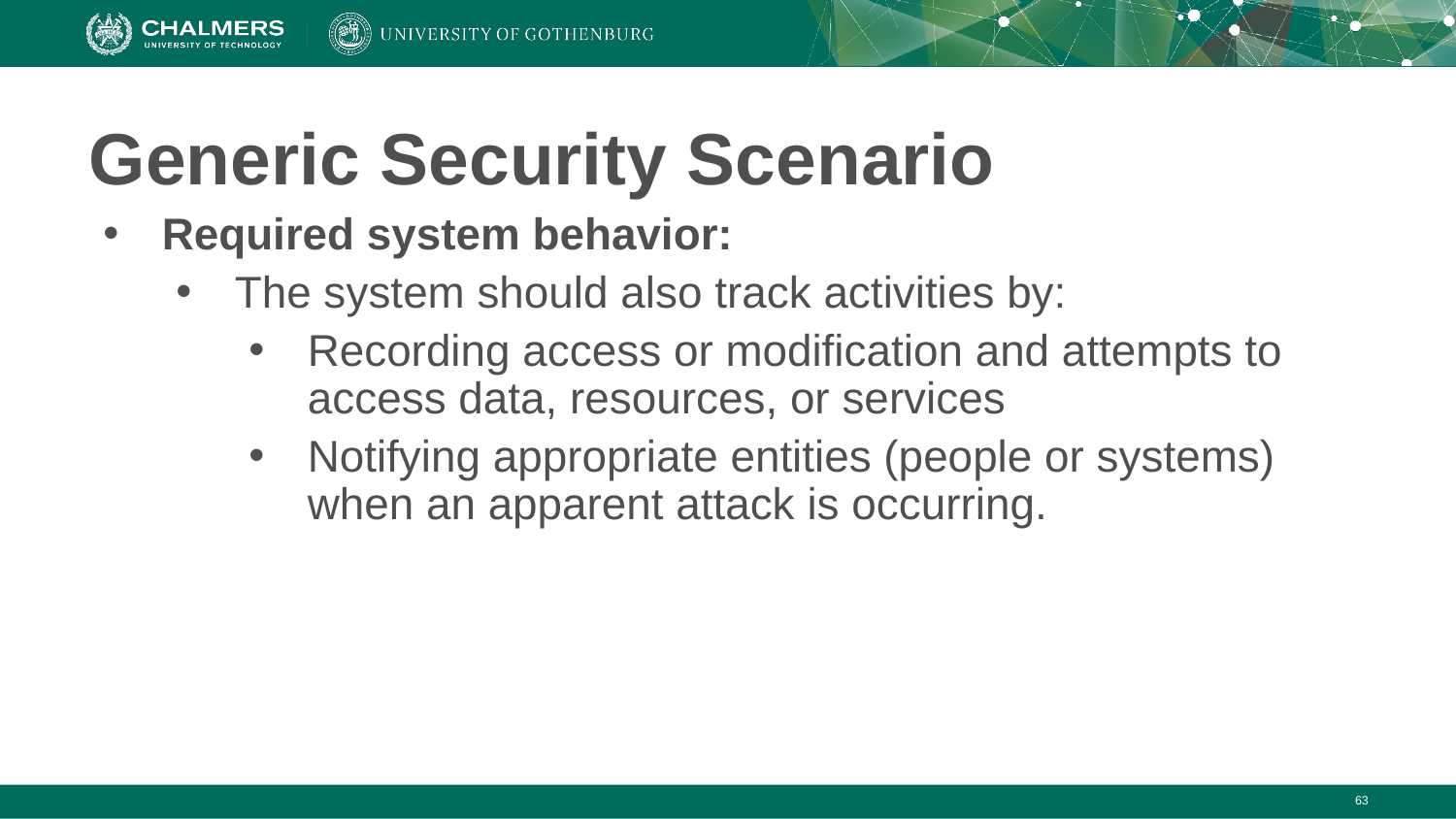

# Generic Security Scenario
Required system behavior:
The system should also track activities by:
Recording access or modification and attempts to access data, resources, or services
Notifying appropriate entities (people or systems) when an apparent attack is occurring.
63